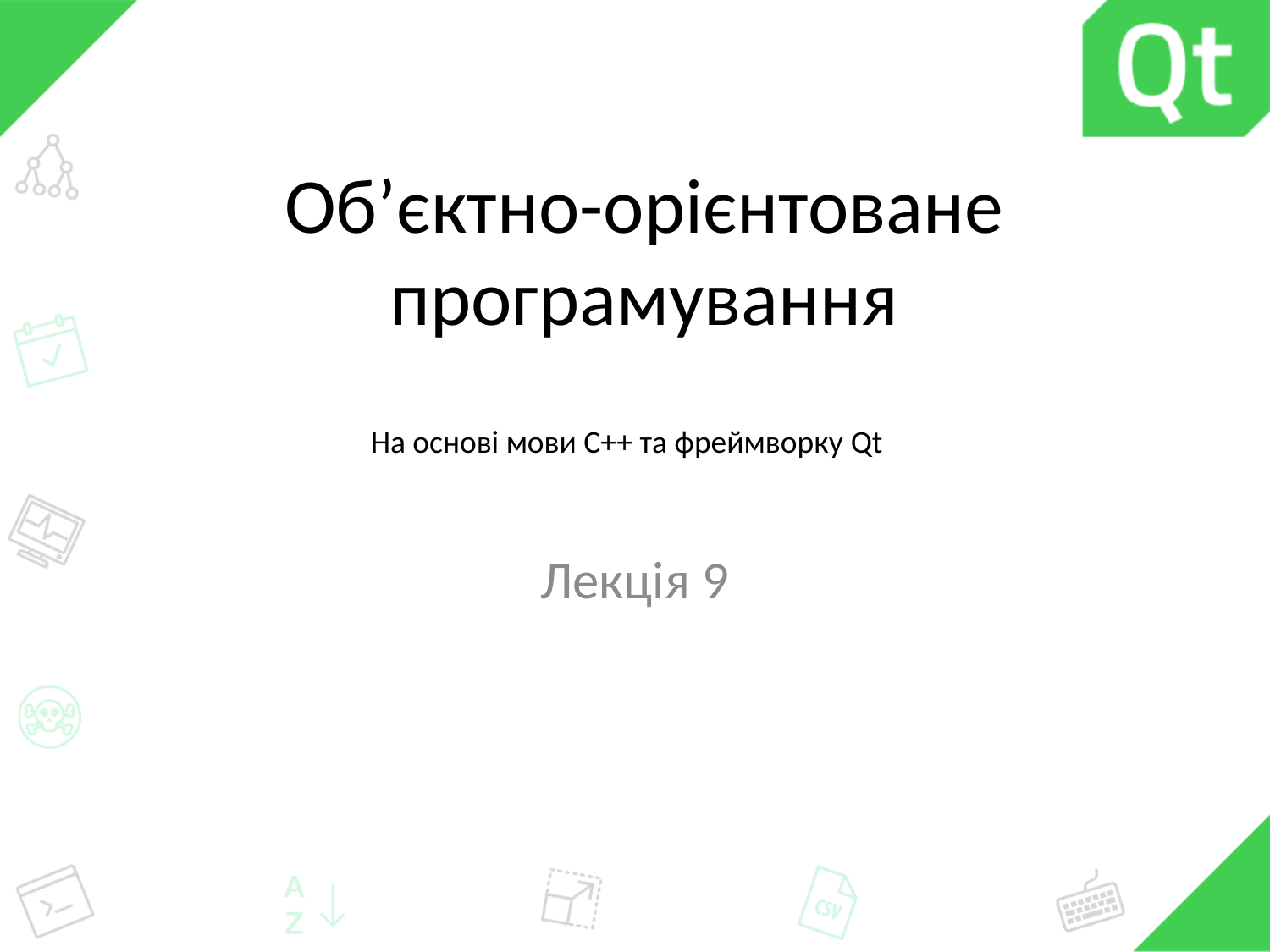

# Об’єктно-орієнтоване програмування
На основі мови С++ та фреймворку Qt
Лекція 9